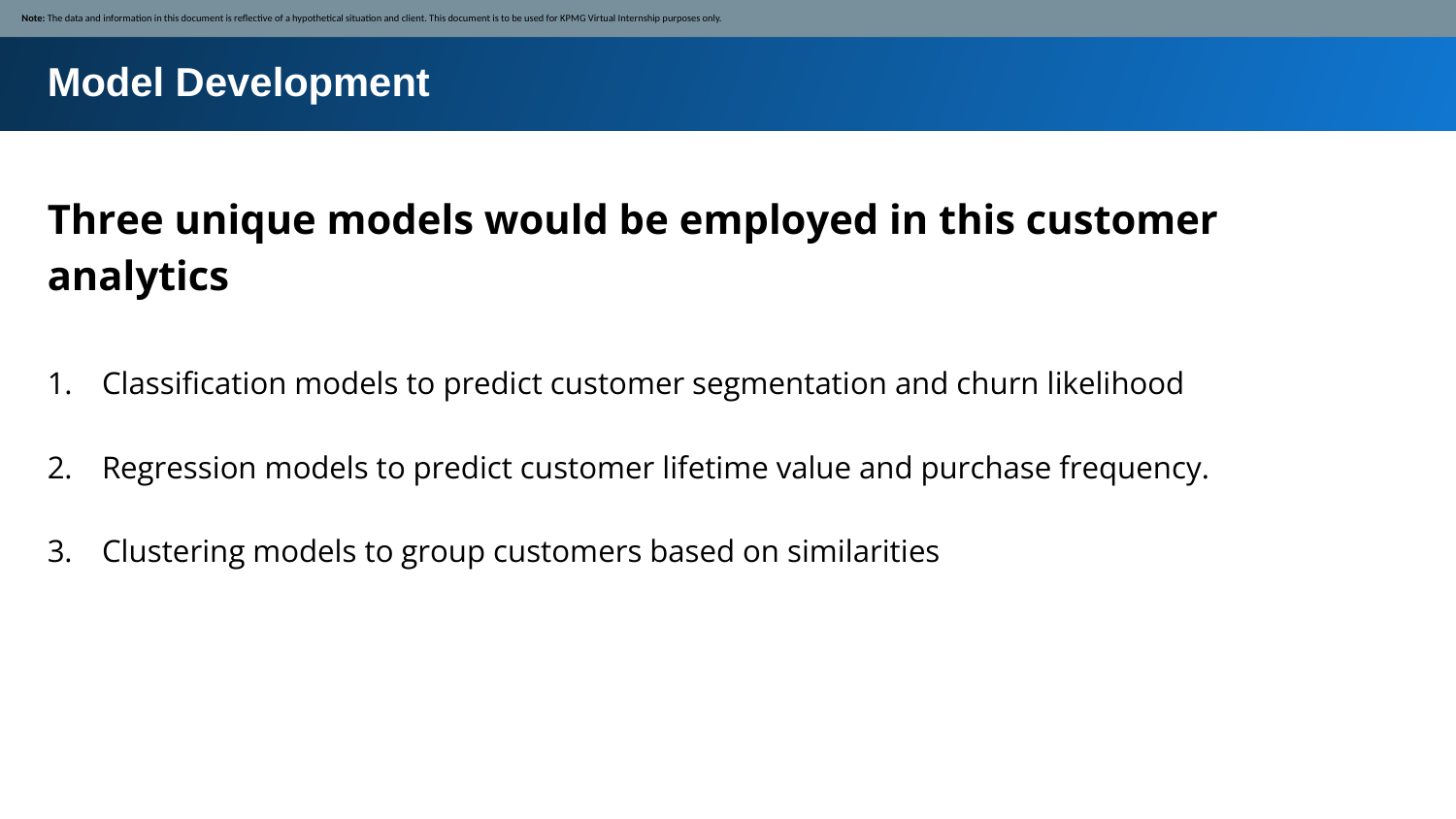

Note: The data and information in this document is reflective of a hypothetical situation and client. This document is to be used for KPMG Virtual Internship purposes only.
Model Development
Three unique models would be employed in this customer analytics
Classification models to predict customer segmentation and churn likelihood

Regression models to predict customer lifetime value and purchase frequency.

Clustering models to group customers based on similarities